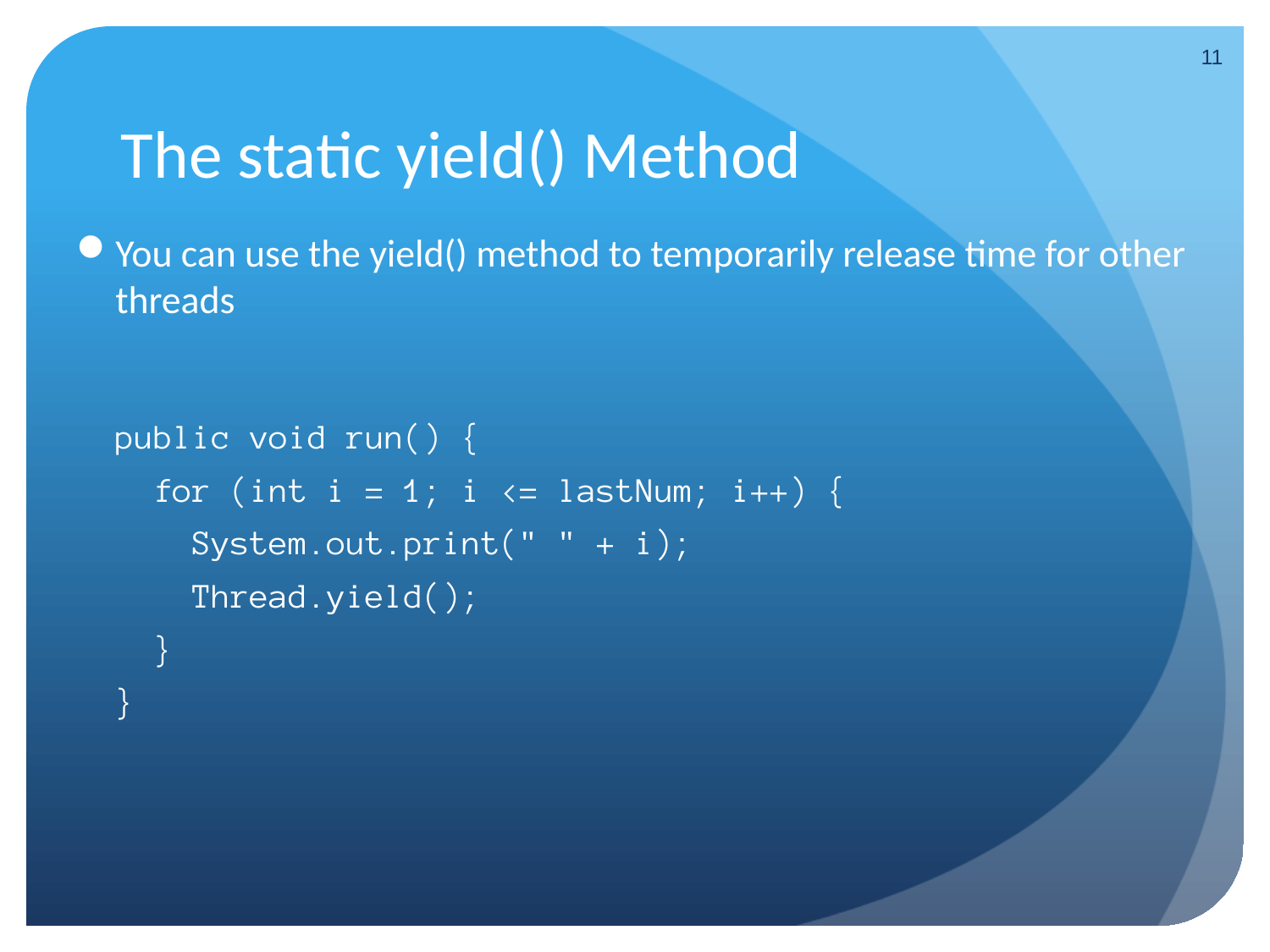

11
# The static yield() Method
You can use the yield() method to temporarily release time for other threads

public void run() {
  for (int i = 1; i <= lastNum; i++) {
    System.out.print(" " + i);
    Thread.yield();
  }
}